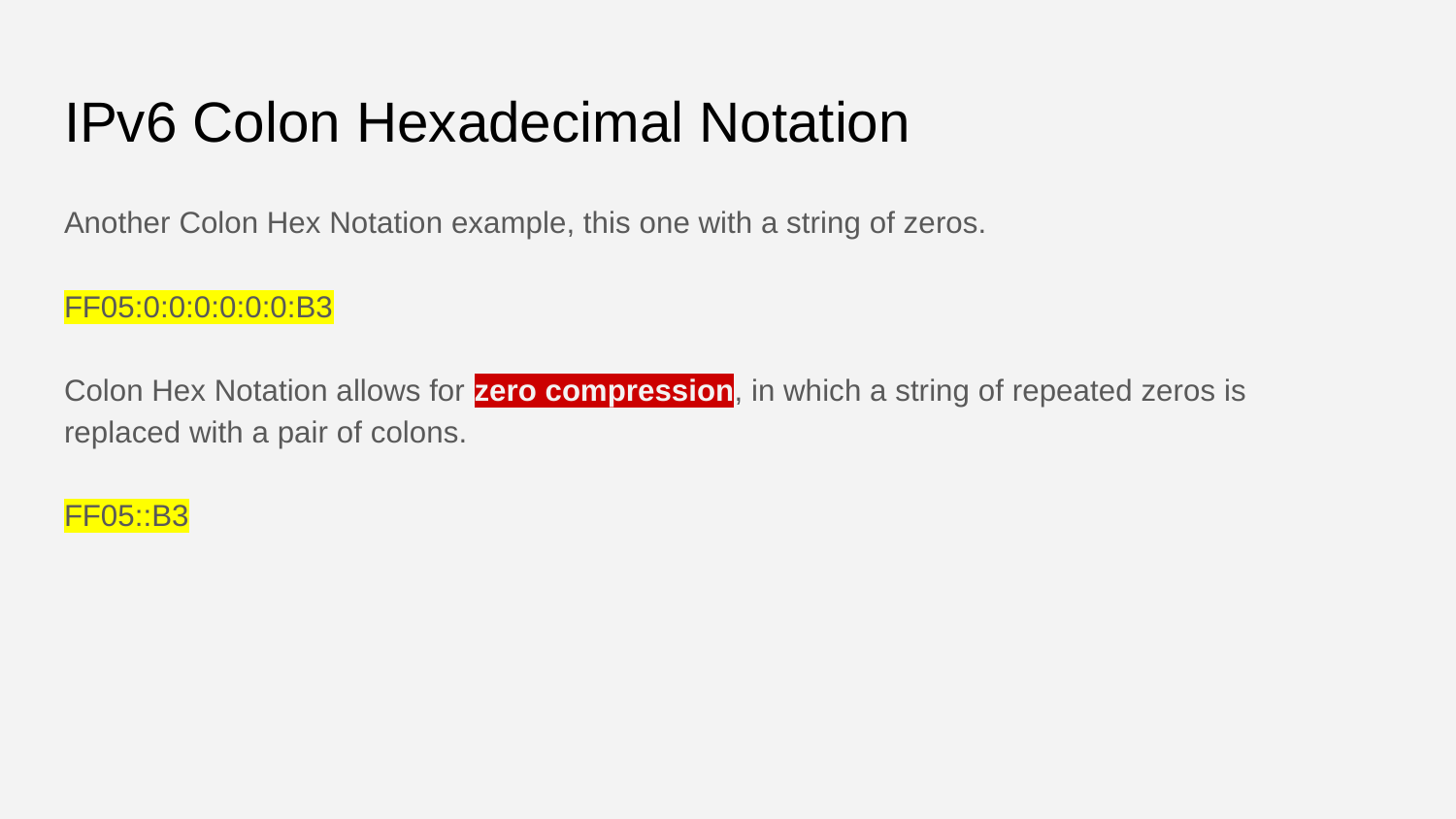

# IPv6 Colon Hexadecimal Notation
Another Colon Hex Notation example, this one with a string of zeros.
FF05:0:0:0:0:0:0:B3
Colon Hex Notation allows for zero compression, in which a string of repeated zeros is replaced with a pair of colons.
FF05::B3